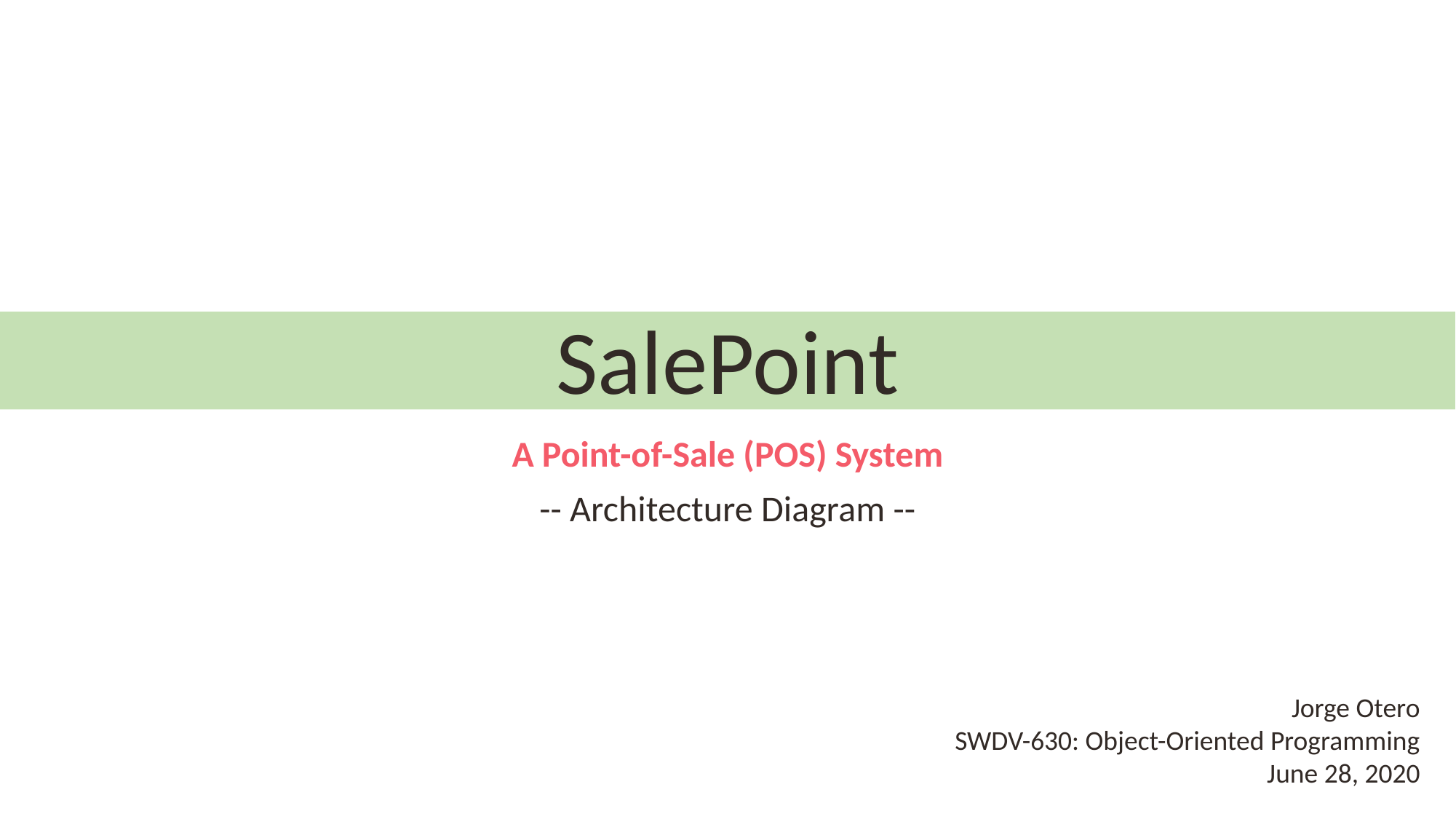

# SalePoint

A Point-of-Sale (POS) System
-- Architecture Diagram --
Jorge Otero
SWDV-630: Object-Oriented Programming
June 28, 2020